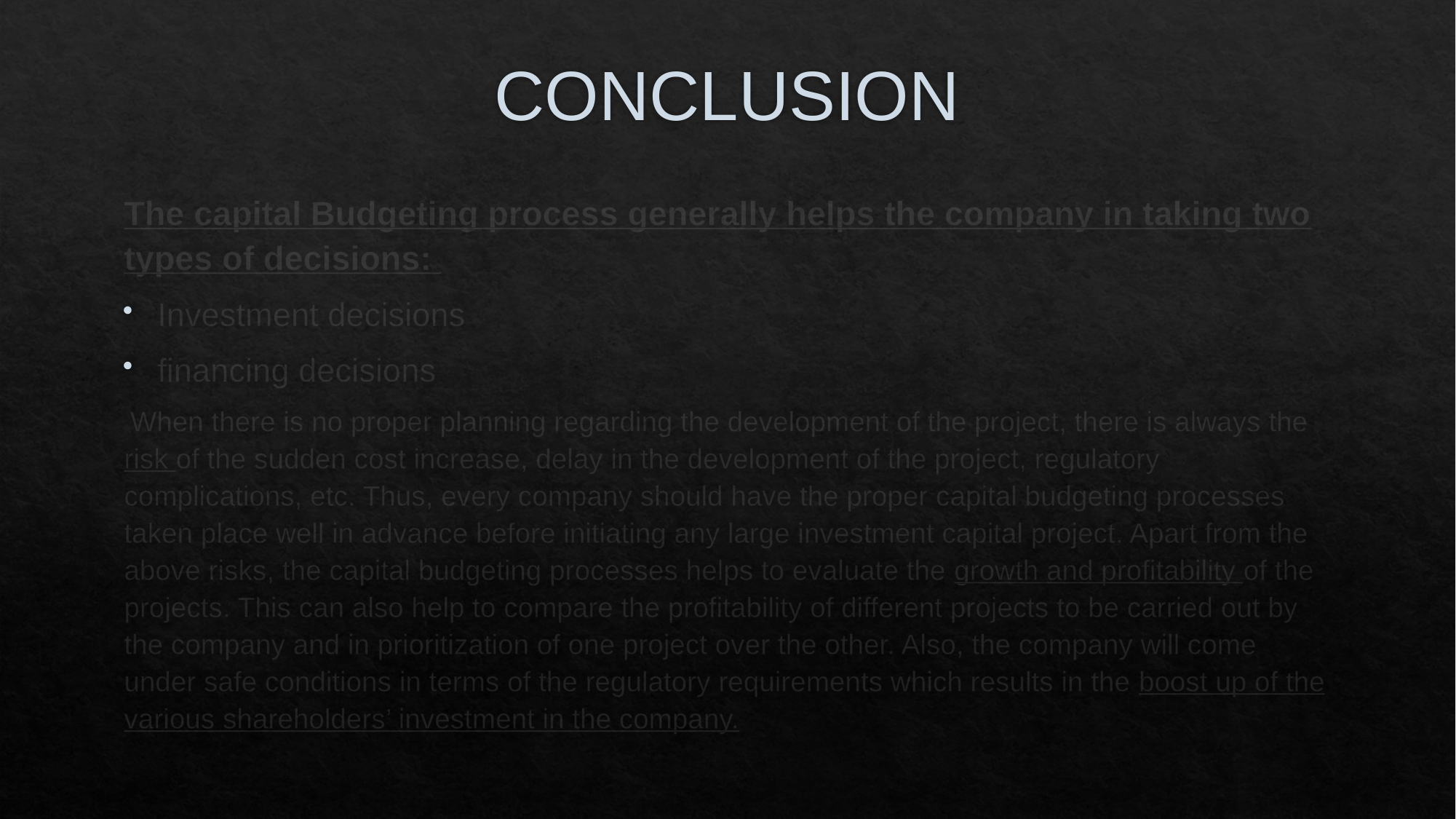

# CONCLUSION
The capital Budgeting process generally helps the company in taking two types of decisions:
Investment decisions
financing decisions
 When there is no proper planning regarding the development of the project, there is always the risk of the sudden cost increase, delay in the development of the project, regulatory complications, etc. Thus, every company should have the proper capital budgeting processes taken place well in advance before initiating any large investment capital project. Apart from the above risks, the capital budgeting processes helps to evaluate the growth and profitability of the projects. This can also help to compare the profitability of different projects to be carried out by the company and in prioritization of one project over the other. Also, the company will come under safe conditions in terms of the regulatory requirements which results in the boost up of the various shareholders’ investment in the company.